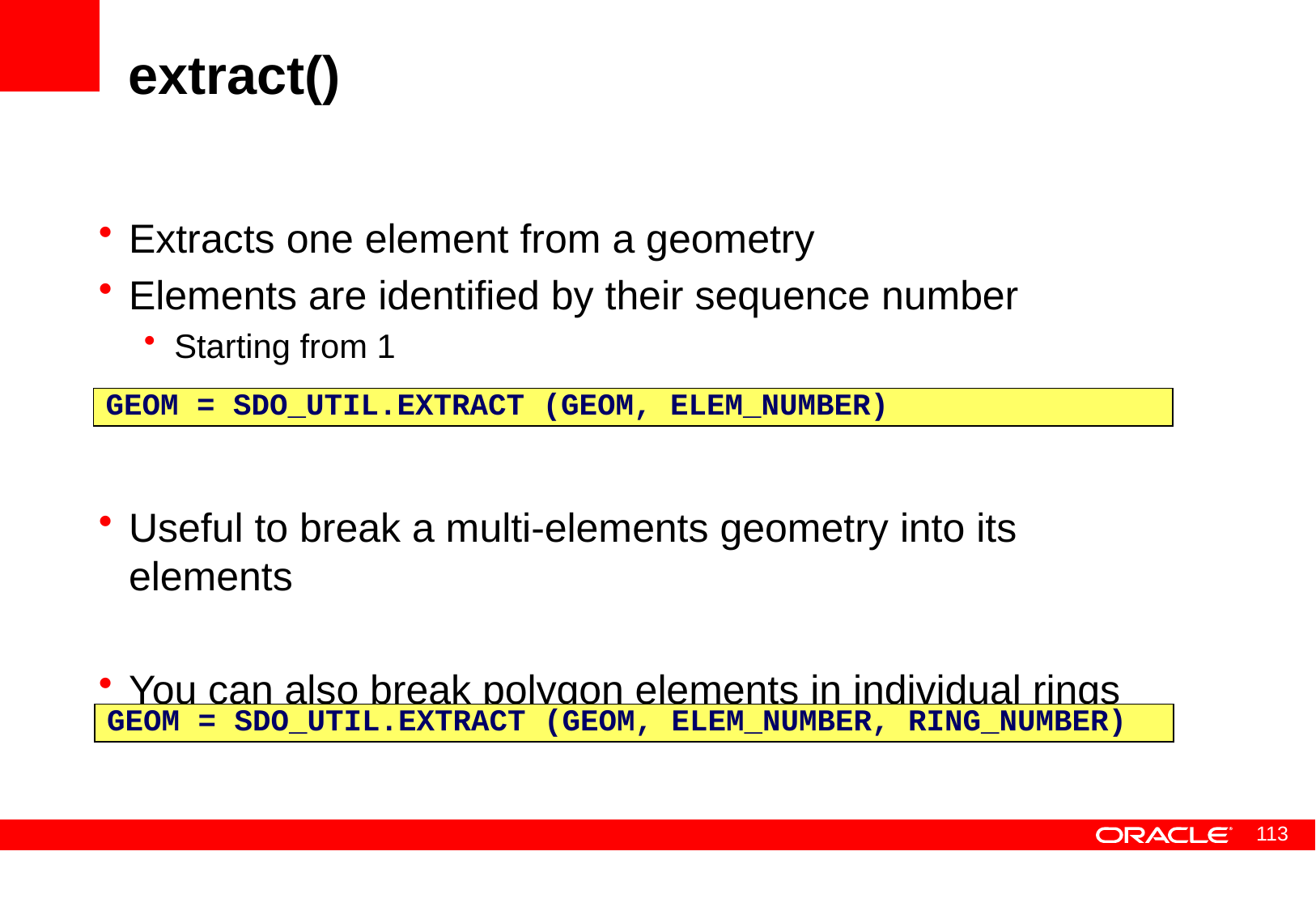

# extract()
Extracts one element from a geometry
Elements are identified by their sequence number
Starting from 1

Useful to break a multi-elements geometry into its elements

You can also break polygon elements in individual rings

GEOM = SDO_UTIL.EXTRACT (GEOM, ELEM_NUMBER)
GEOM = SDO_UTIL.EXTRACT (GEOM, ELEM_NUMBER, RING_NUMBER)